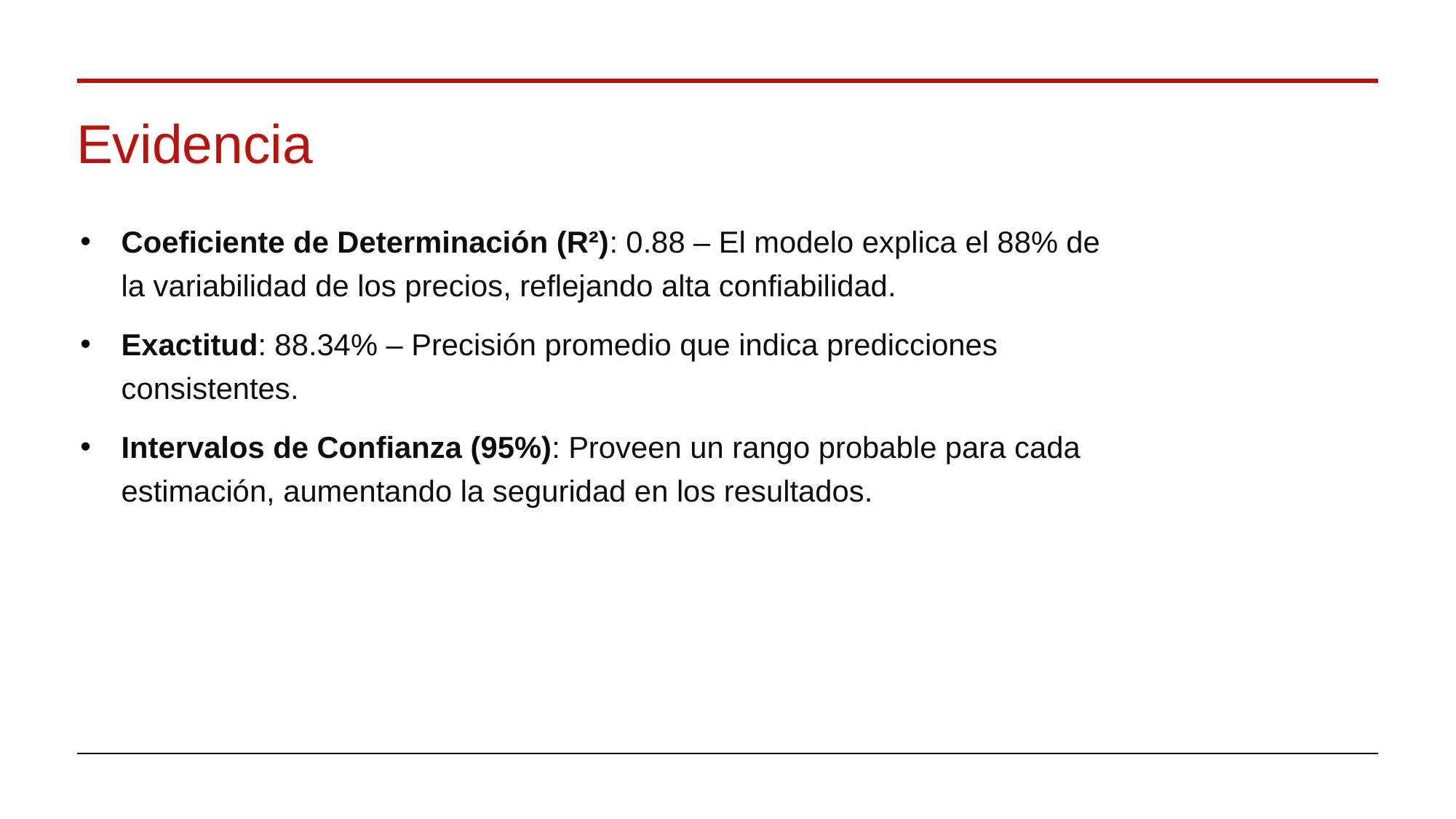

# Evidencia
Coeficiente de Determinación (R²): 0.88 – El modelo explica el 88% de la variabilidad de los precios, reflejando alta confiabilidad.
Exactitud: 88.34% – Precisión promedio que indica predicciones consistentes.
Intervalos de Confianza (95%): Proveen un rango probable para cada estimación, aumentando la seguridad en los resultados.